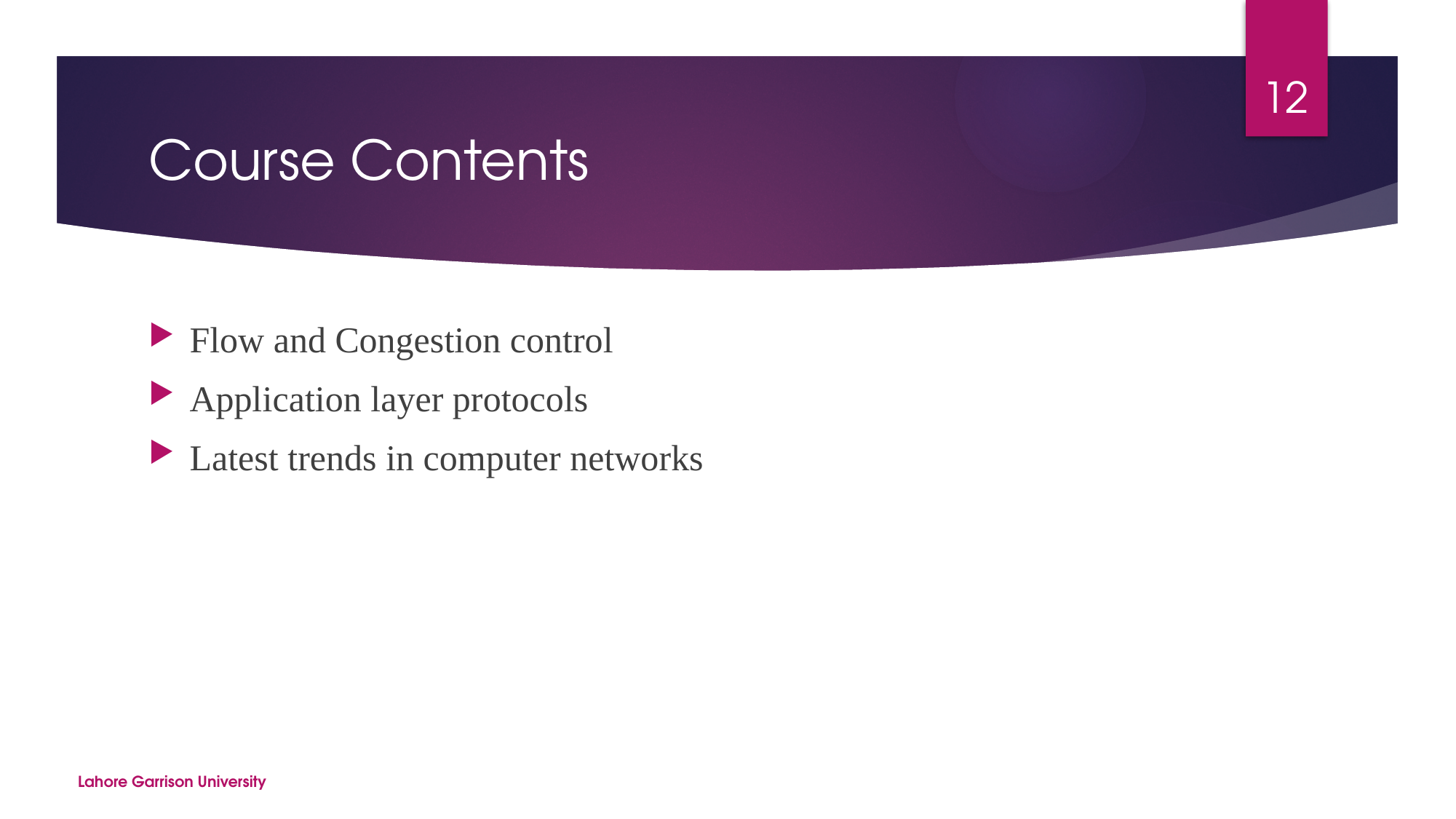

12
# Course Contents
Flow and Congestion control
Application layer protocols
Latest trends in computer networks

Lahore Garrison University